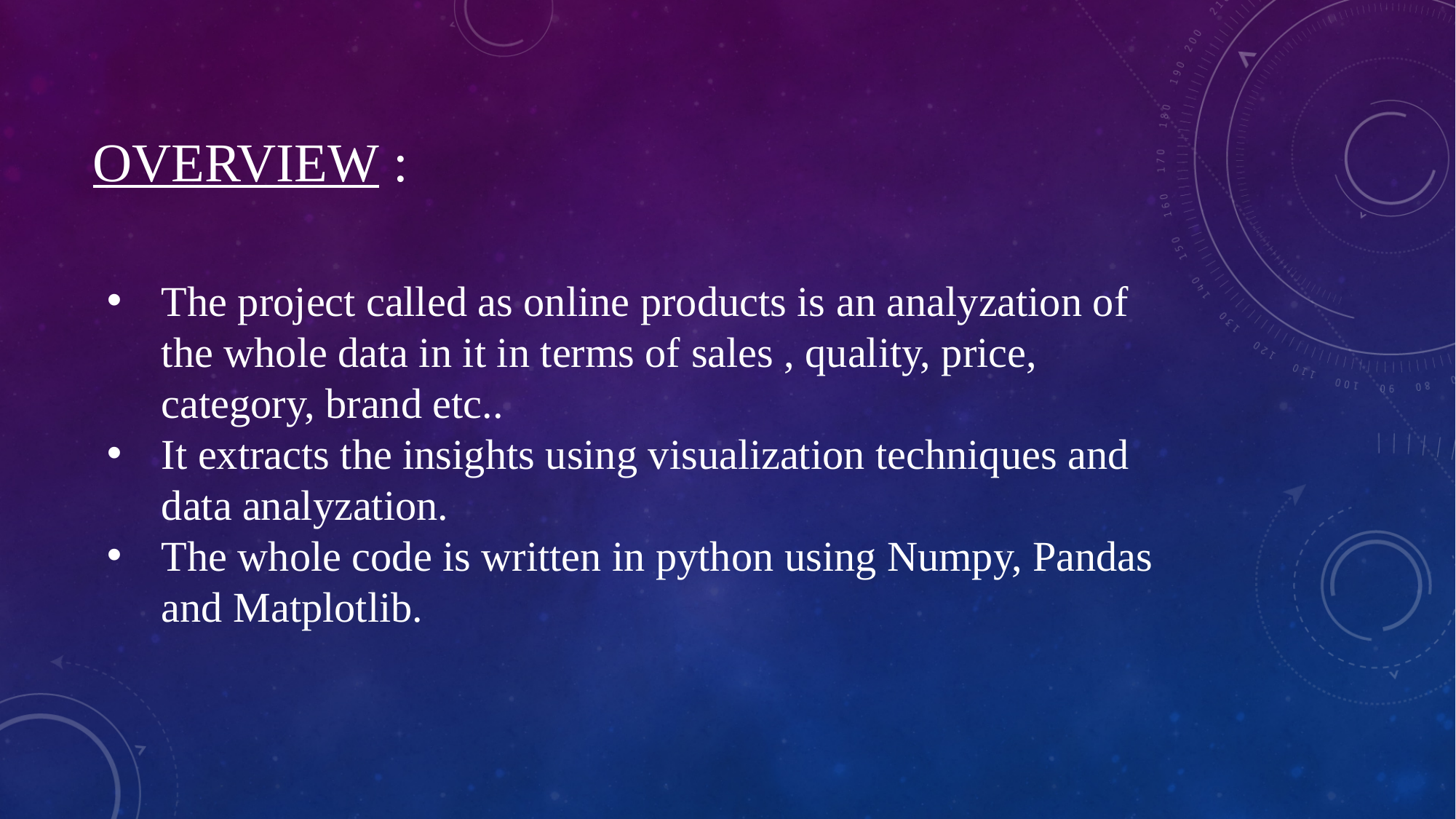

# OVERVIEW :
The project called as online products is an analyzation of the whole data in it in terms of sales , quality, price, category, brand etc..
It extracts the insights using visualization techniques and data analyzation.
The whole code is written in python using Numpy, Pandas and Matplotlib.